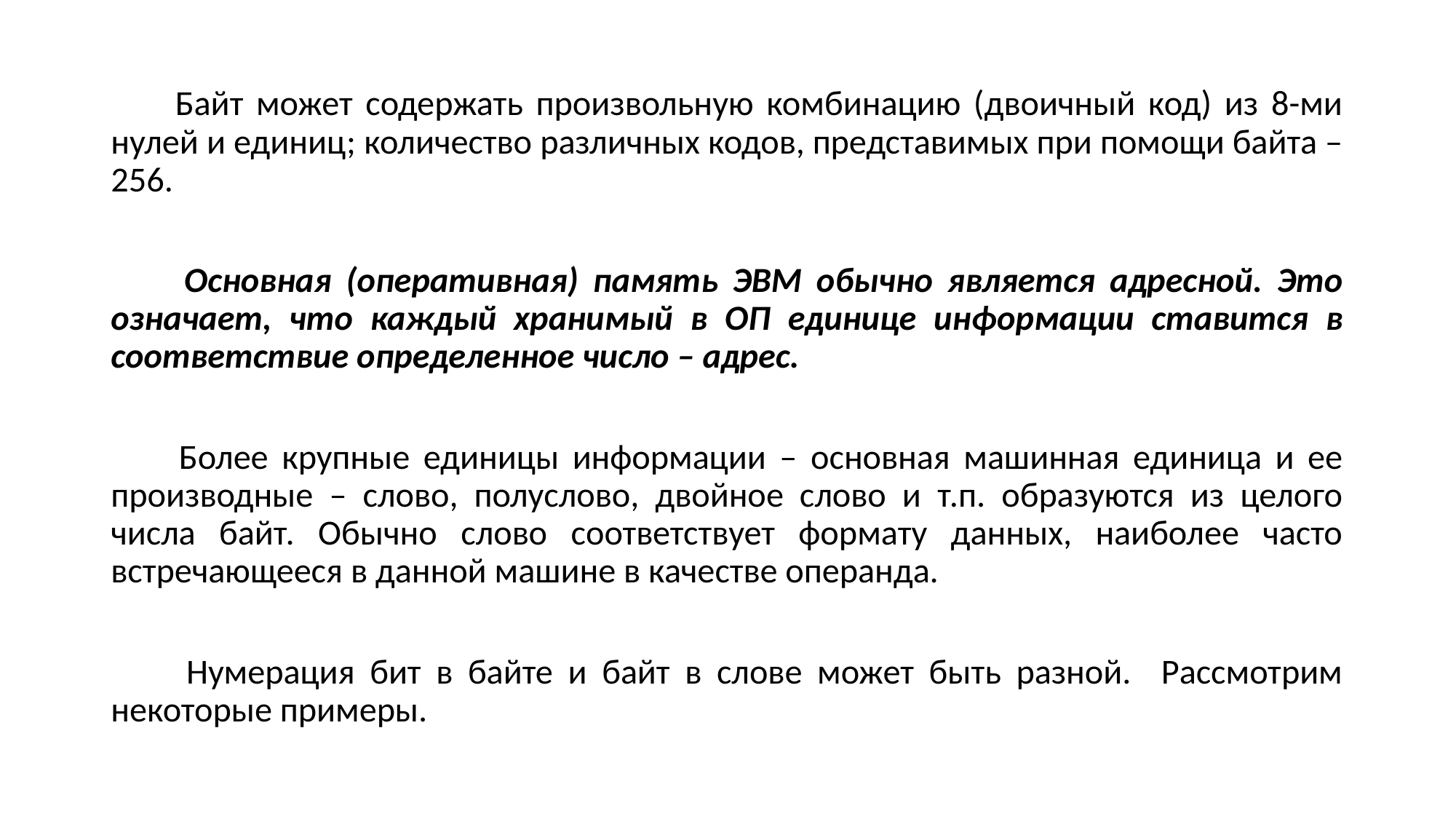

Байт может содержать произвольную комбинацию (двоичный код) из 8-ми нулей и единиц; количество различных кодов, представимых при помощи байта – 256.

     Основная (оперативная) память ЭВМ обычно является адресной. Это означает, что каждый хранимый в ОП единице информации ставится в соответствие определенное число – адрес.

     Более крупные единицы информации – основная машинная единица и ее производные – слово, полуслово, двойное слово и т.п. образуются из целого числа байт. Обычно слово соответствует формату данных, наиболее часто встречающееся в данной машине в качестве операнда.

     Нумерация бит в байте и байт в слове может быть разной.  Рассмотрим некоторые примеры.